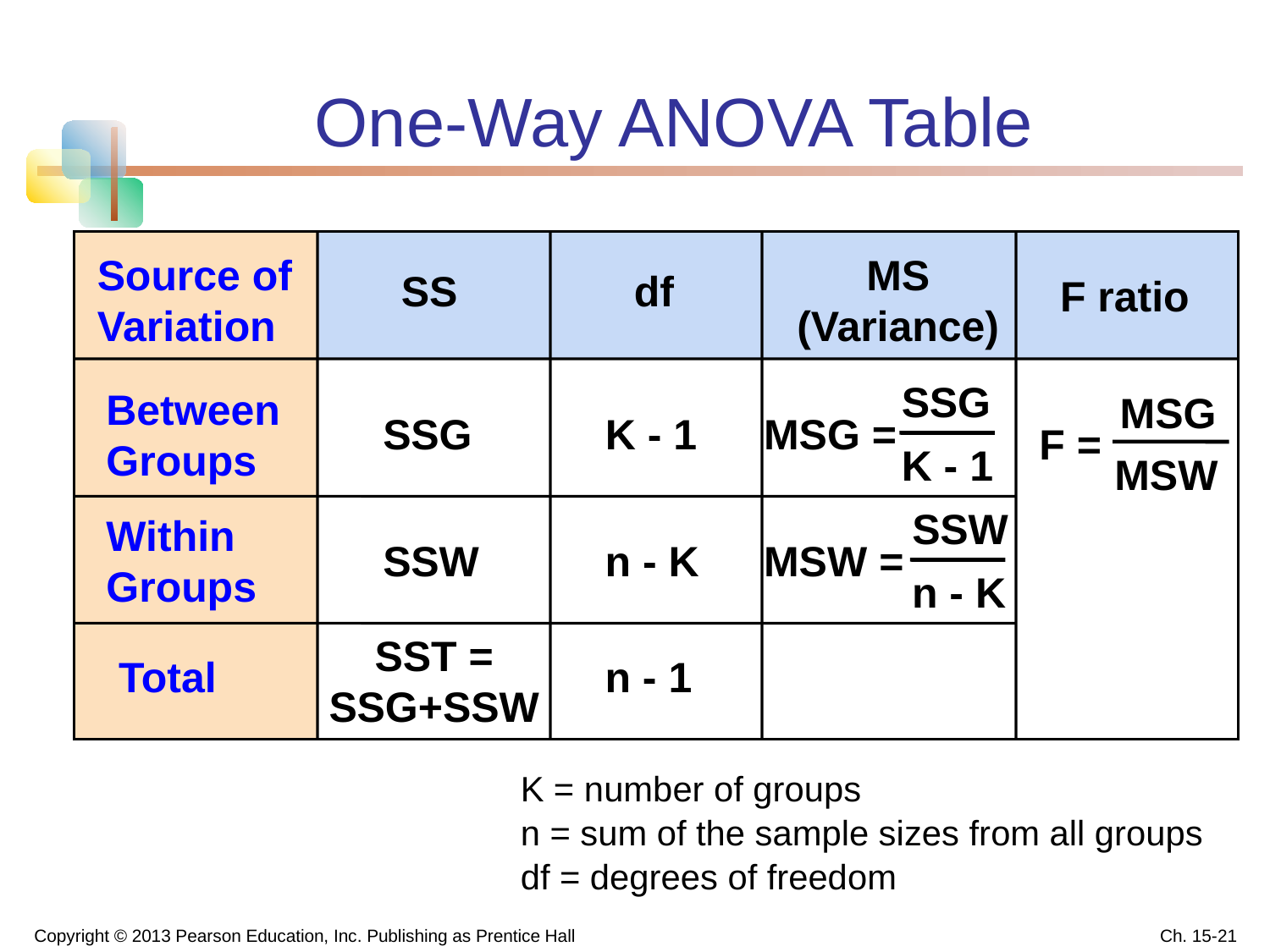

One-Way ANOVA Table

Source of Variation
MS
(Variance)
SS
df
F ratio

SSG
Between Groups
MSG
SSG
K - 1
MSG =
F =
K - 1

MSW

SSW
Within Groups
SSW
n - K
MSW =
n - K

SST =
SSG+SSW
Total
n - 1
K = number of groups
n = sum of the sample sizes from all groups
df = degrees of freedom
Copyright © 2013 Pearson Education, Inc. Publishing as Prentice Hall
Ch. 15-21